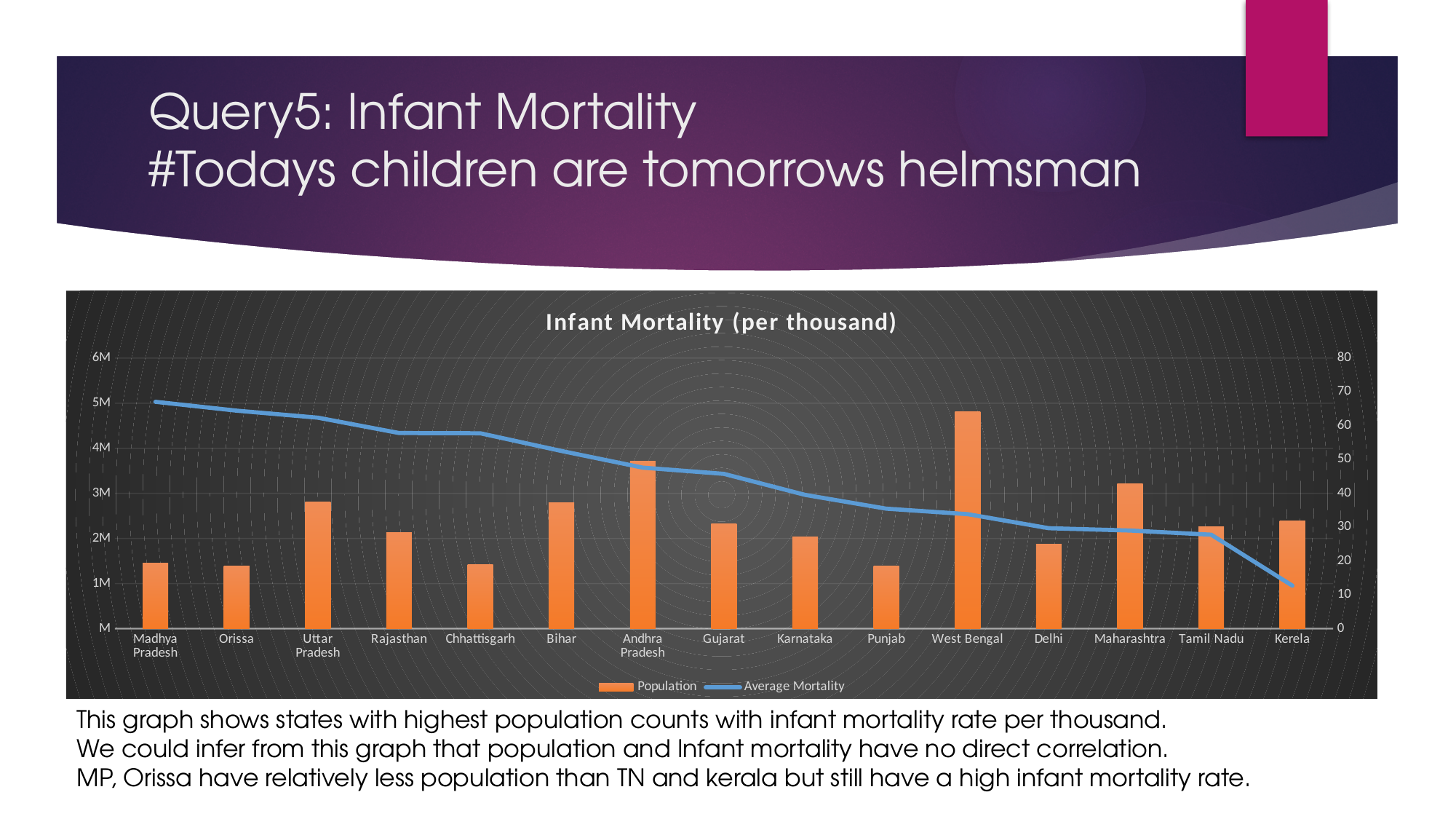

# Query5: Infant Mortality #Todays children are tomorrows helmsman

### Chart: Infant Mortality (per thousand)

| Category | Population | Average Mortality |
|---|---|---|
| Madhya Pradesh | 1452536.0 | 67.07692307692308 |
| Orissa | 1385258.0 | 64.46153846153847 |
| Uttar Pradesh | 2814258.0 | 62.38461538461539 |
| Rajasthan | 2122703.0 | 57.84615384615385 |
| Chhattisgarh | 1419178.0 | 57.76923076923077 |
| Bihar | 2794557.0 | 52.53846153846154 |
| Andhra Pradesh | 3713559.0 | 47.61538461538461 |
| Gujarat | 2324604.0 | 45.76923076923077 |
| Karnataka | 2036510.0 | 39.53846153846154 |
| Punjab | 1387167.0 | 35.46153846153846 |
| West Bengal | 4804006.0 | 33.84615384615385 |
| Delhi | 1865327.0 | 29.692307692307693 |
| Maharashtra | 3210695.0 | 29.0 |
| Tamil Nadu | 2259606.0 | 27.76923076923077 |
| Kerela | 2386147.0 | 12.692307692307692 |
This graph shows states with highest population counts with infant mortality rate per thousand.
We could infer from this graph that population and Infant mortality have no direct correlation.
MP, Orissa have relatively less population than TN and kerala but still have a high infant mortality rate.